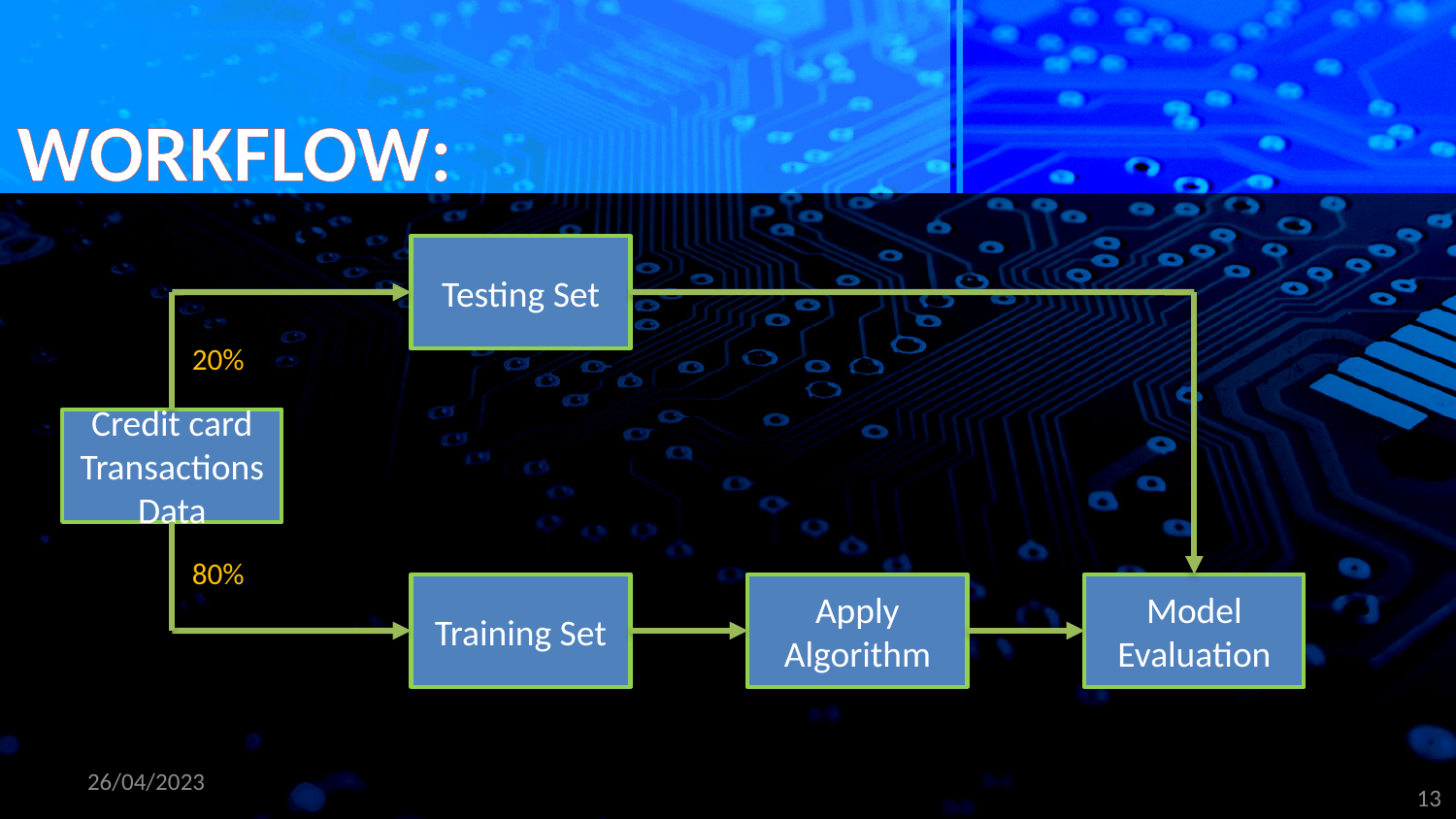

WORKFLOW:
Testing Set
20%
Credit card Transactions Data
80%
Training Set
Apply Algorithm
Model Evaluation
26/04/2023
13